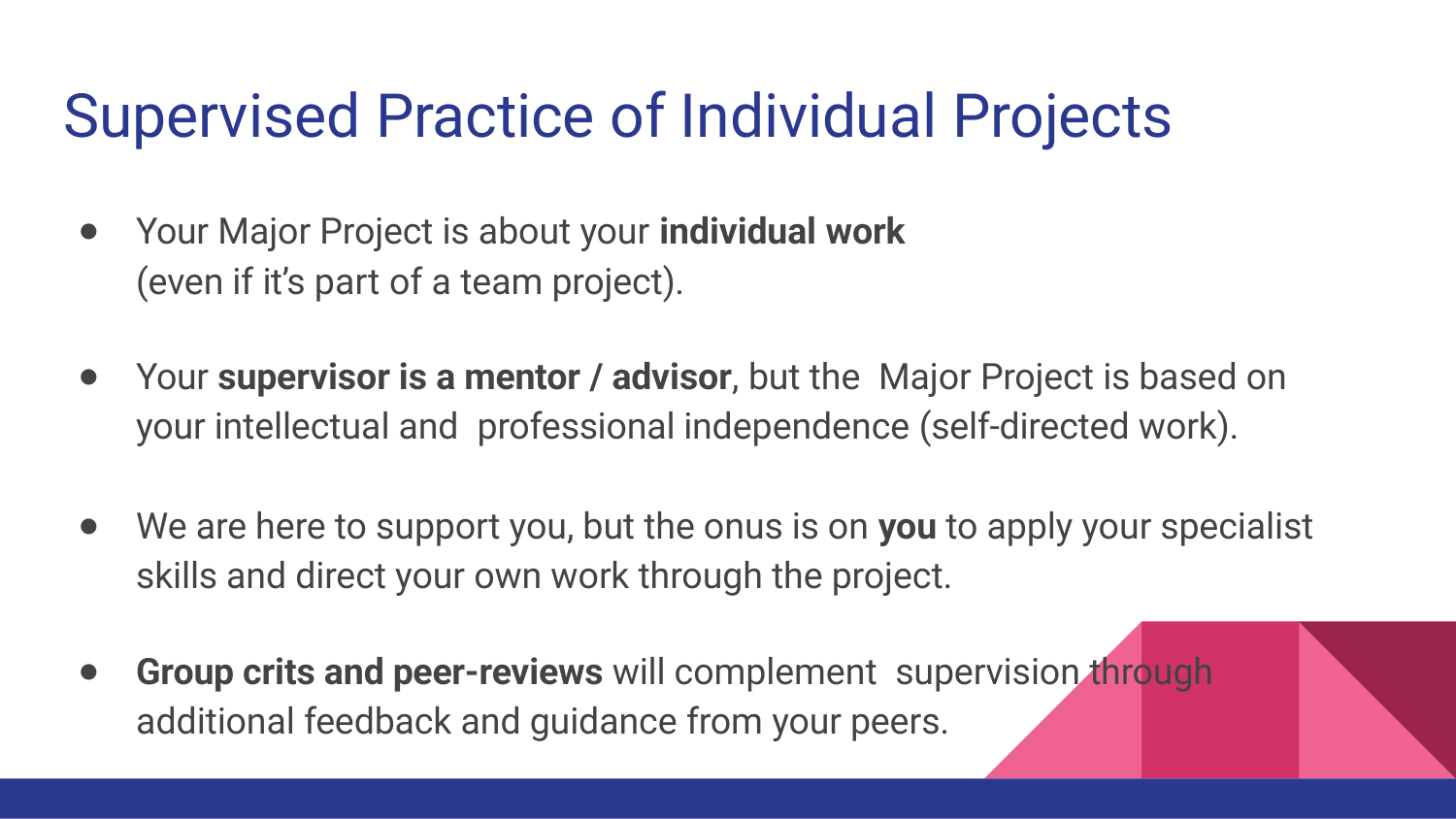

# Supervised Practice of Individual Projects
Your Major Project is about your individual work
(even if it’s part of a team project).

Your supervisor is a mentor / advisor, but the  Major Project is based on your intellectual and  professional independence (self-directed work).

We are here to support you, but the onus is on you to apply your specialist skills and direct your own work through the project.

Group crits and peer-reviews will complement  supervision through additional feedback and guidance from your peers.